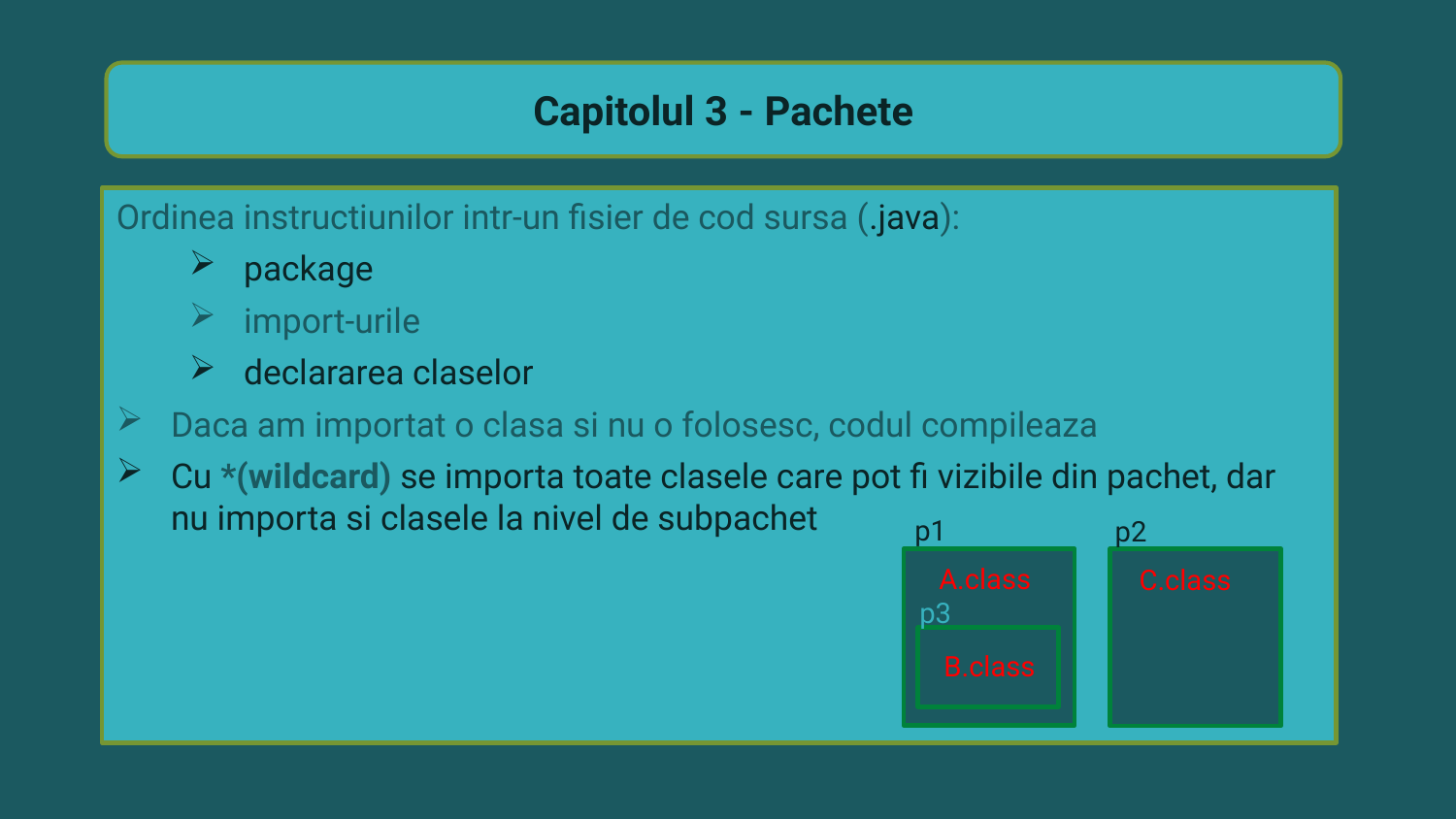

Capitolul 3 - Pachete
Ordinea instructiunilor intr-un fisier de cod sursa (.java):
package
import-urile
declararea claselor
Daca am importat o clasa si nu o folosesc, codul compileaza
Cu *(wildcard) se importa toate clasele care pot fi vizibile din pachet, dar nu importa si clasele la nivel de subpachet

p1
p2

A.class
C.class
p3

B.class